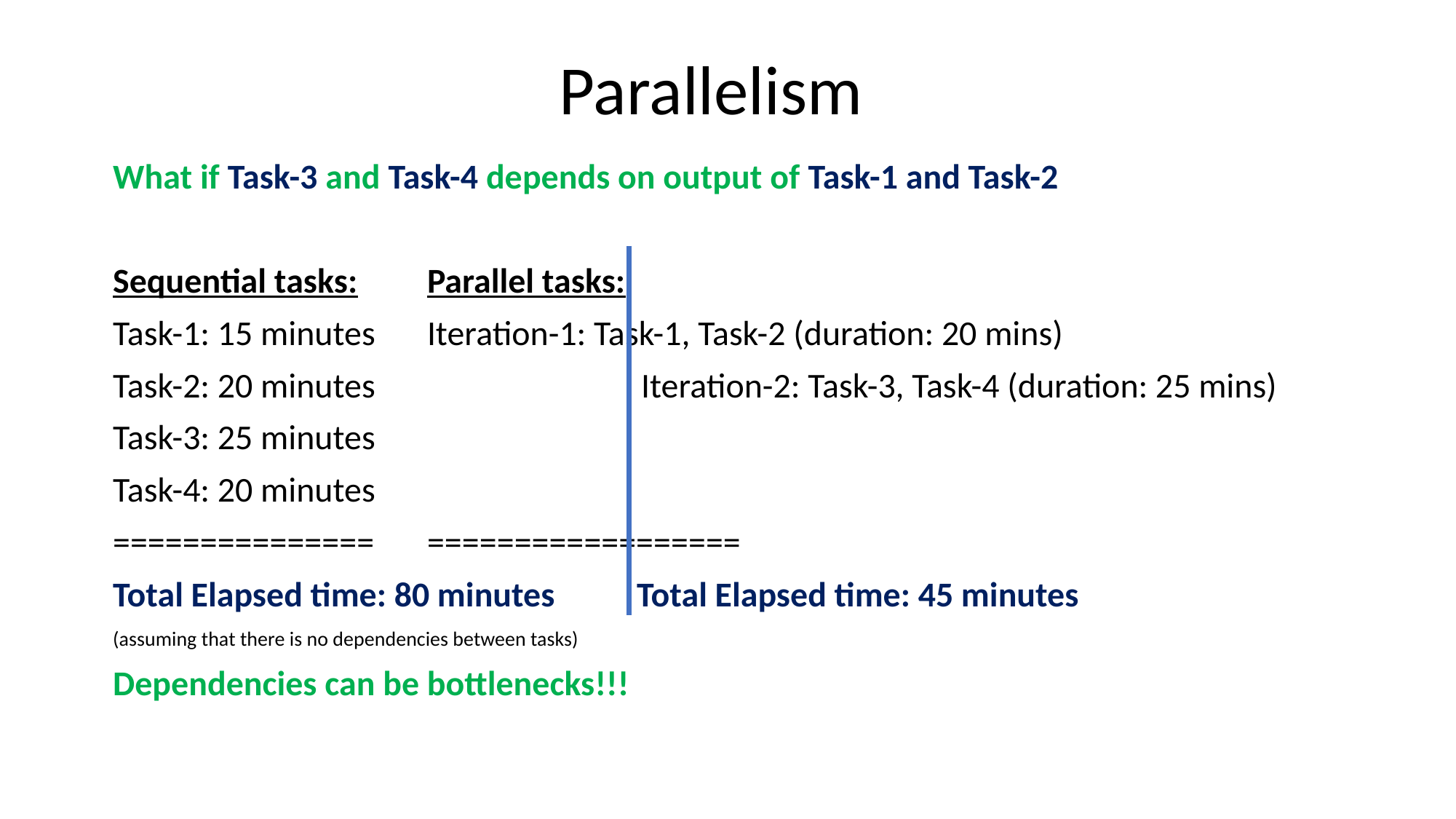

# Parallelism
What if Task-3 and Task-4 depends on output of Task-1 and Task-2

Sequential tasks:			Parallel tasks:
Task-1: 15 minutes			Iteration-1: Task-1, Task-2 (duration: 20 mins)
Task-2: 20 minutes                                  Iteration-2: Task-3, Task-4 (duration: 25 mins)
Task-3: 25 minutes
Task-4: 20 minutes
===============			==================
Total Elapsed time: 80 minutes	Total Elapsed time: 45 minutes
(assuming that there is no dependencies between tasks)
Dependencies can be bottlenecks!!!